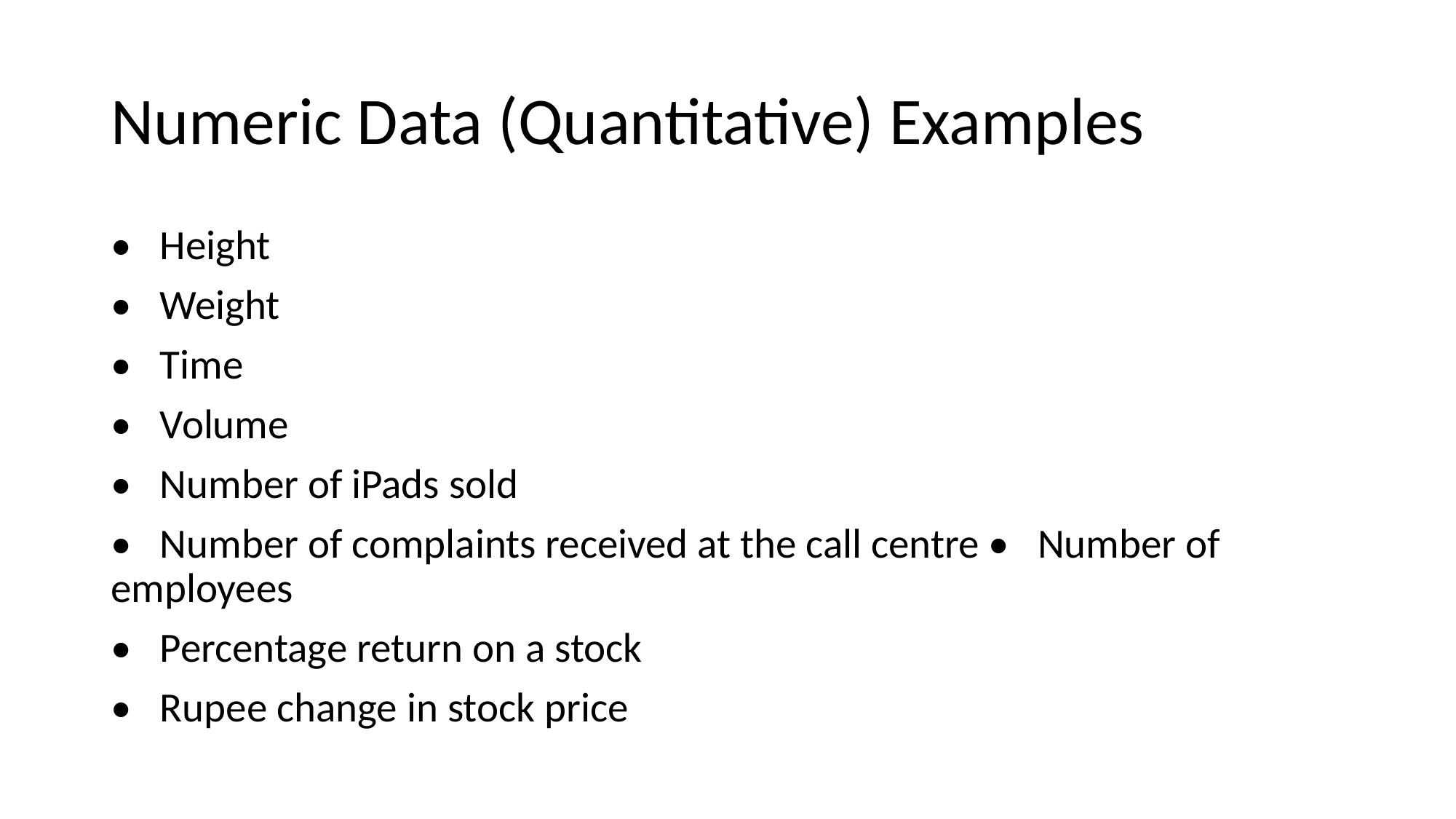

# Numeric Data (Quantitative) Examples
•   Height
•   Weight
•   Time
•   Volume
•   Number of iPads sold
•   Number of complaints received at the call centre •   Number of employees
•   Percentage return on a stock
•   Rupee change in stock price